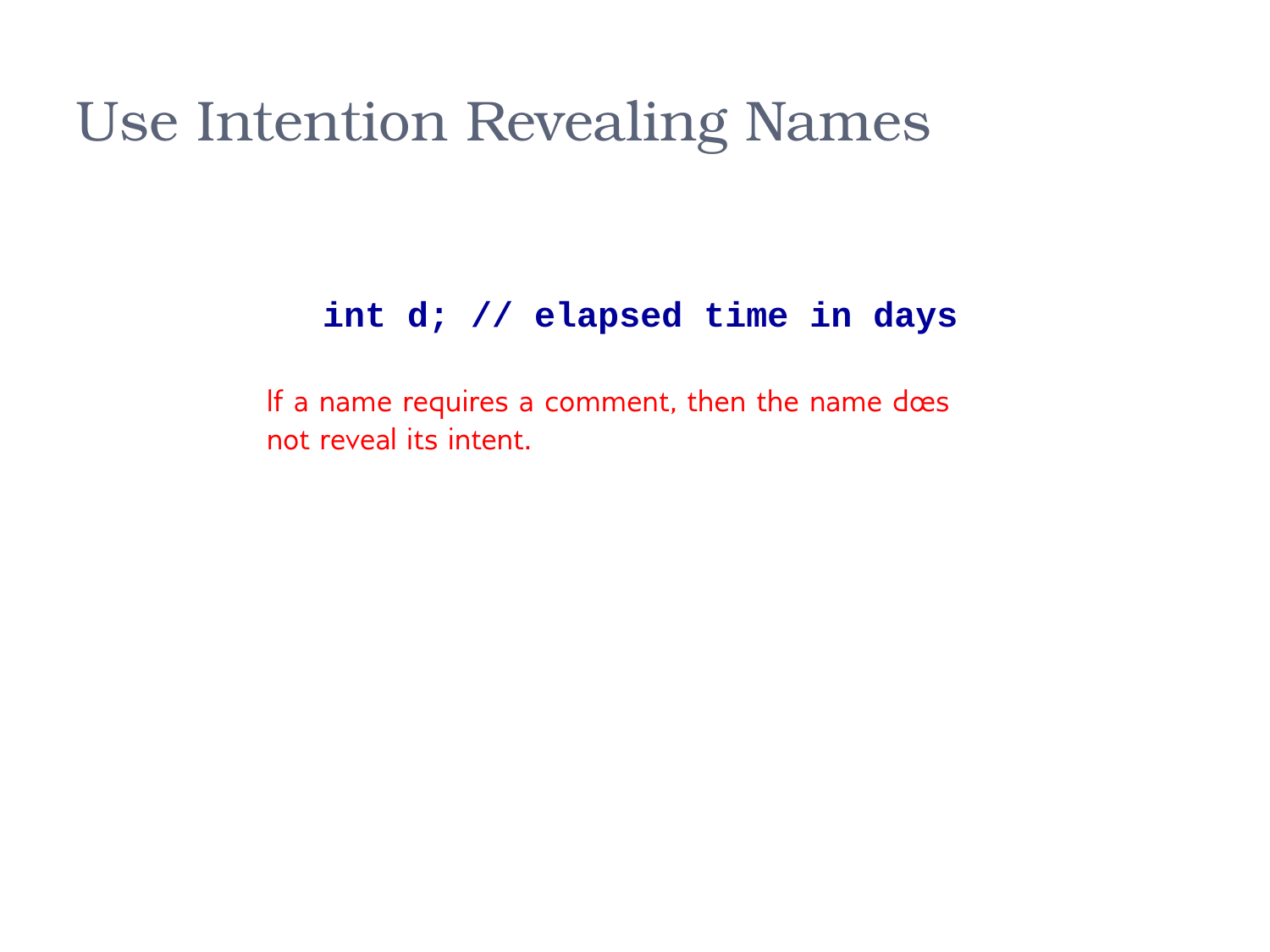

# Use Intention Revealing Names
int d; // elapsed time in days
If a name requires a comment, then the name does not reveal its intent.